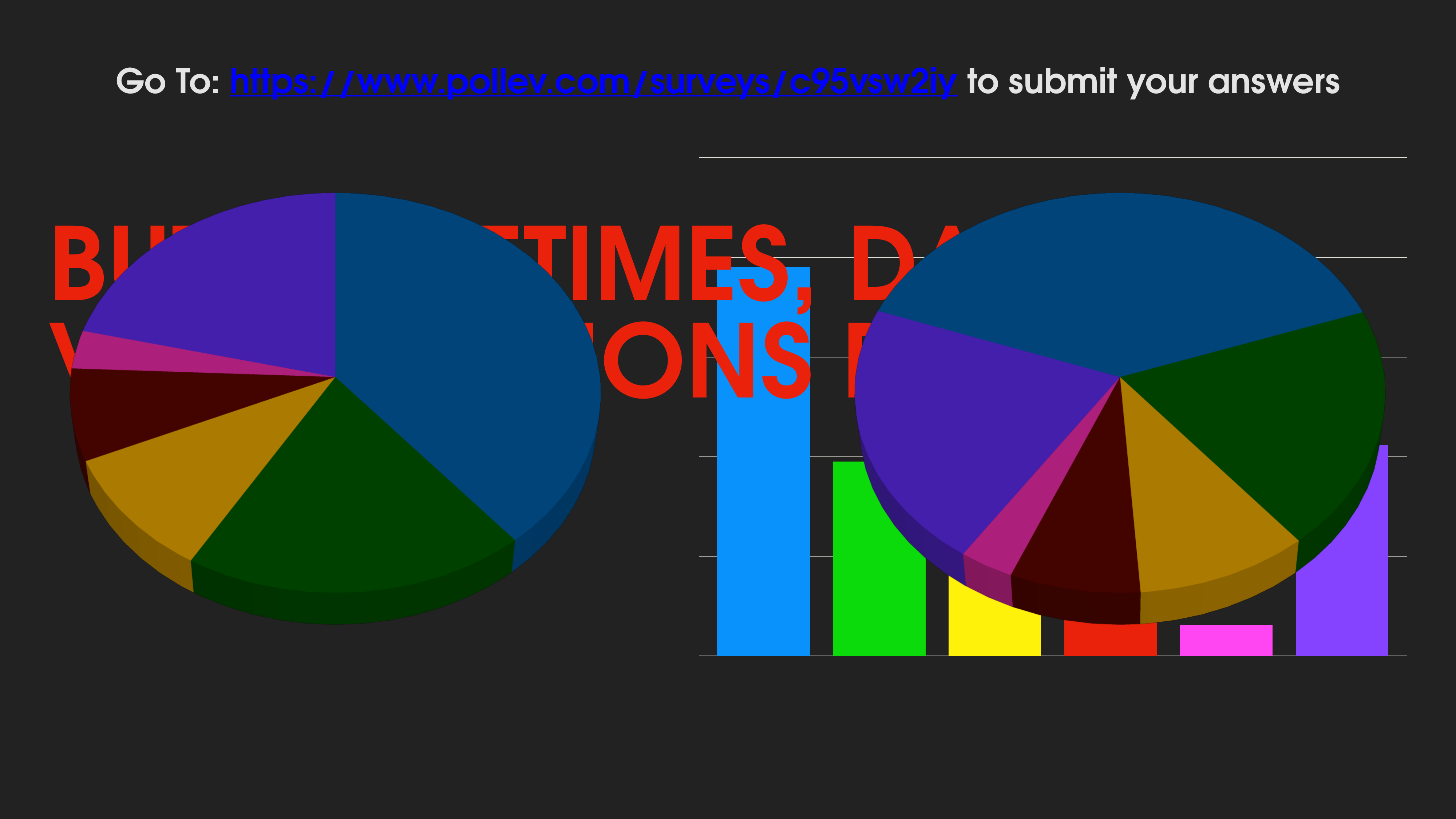

Go To: https://www.pollev.com/surveys/c95vsw2iy to submit your answers

### Chart

| Category | Segment 1 | Segment 2 | Segment 3 | Segment 4 | Segment 5 | Segment 6 |
|---|---|---|---|---|---|---|
| values | 39.0 | 19.5 | 9.8 | 7.4 | 3.1 | 21.2 |

[unsupported chart]

[unsupported chart]

# But sometimes, data visualizations break bad